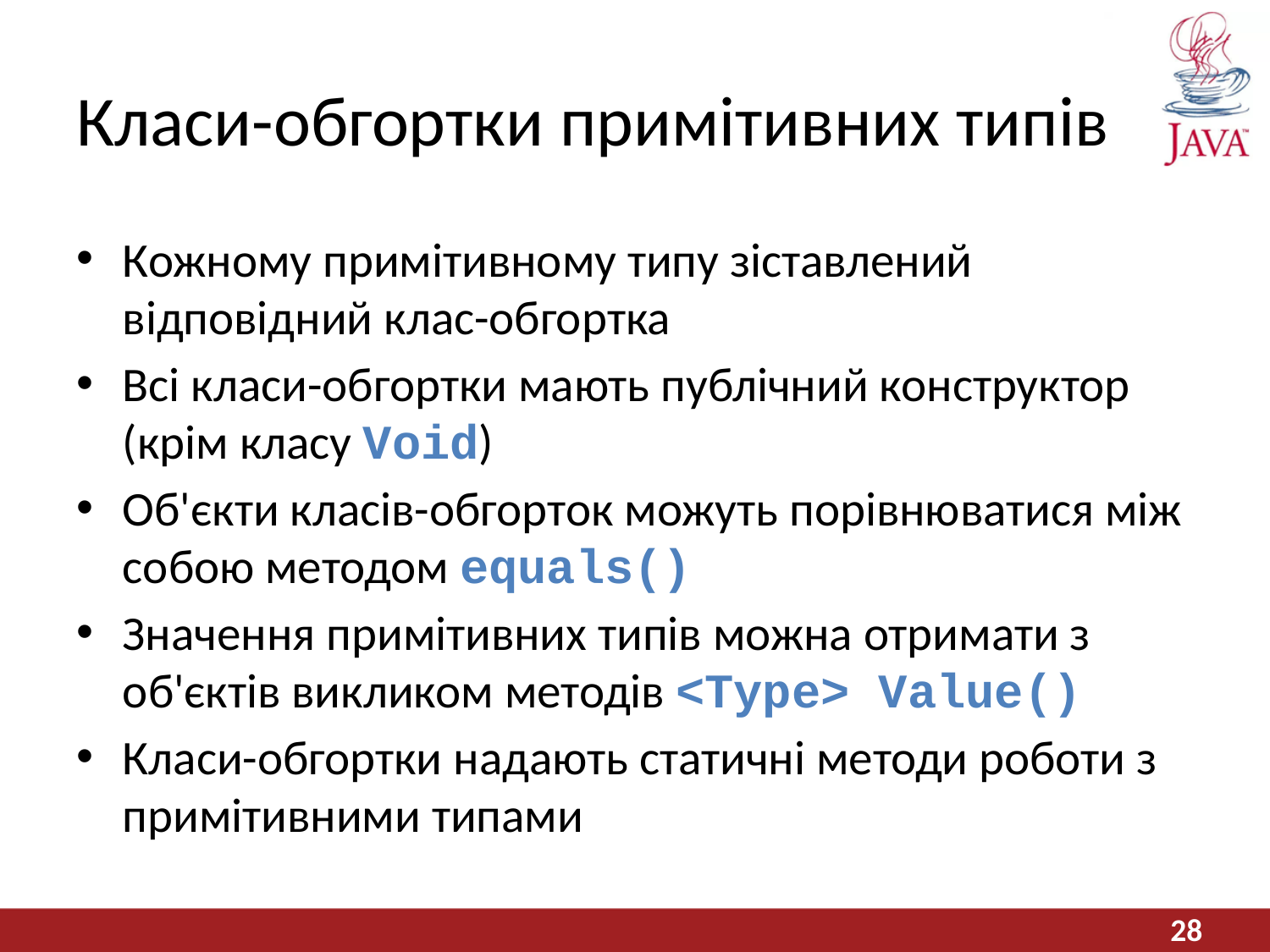

# Класи-обгортки примітивних типів
Кожному примітивному типу зіставлений відповідний клас-обгортка
Всі класи-обгортки мають публічний конструктор (крім класу Void)
Об'єкти класів-обгорток можуть порівнюватися між собою методом equals()
Значення примітивних типів можна отримати з об'єктів викликом методів <Type> Value()
Класи-обгортки надають статичні методи роботи з примітивними типами